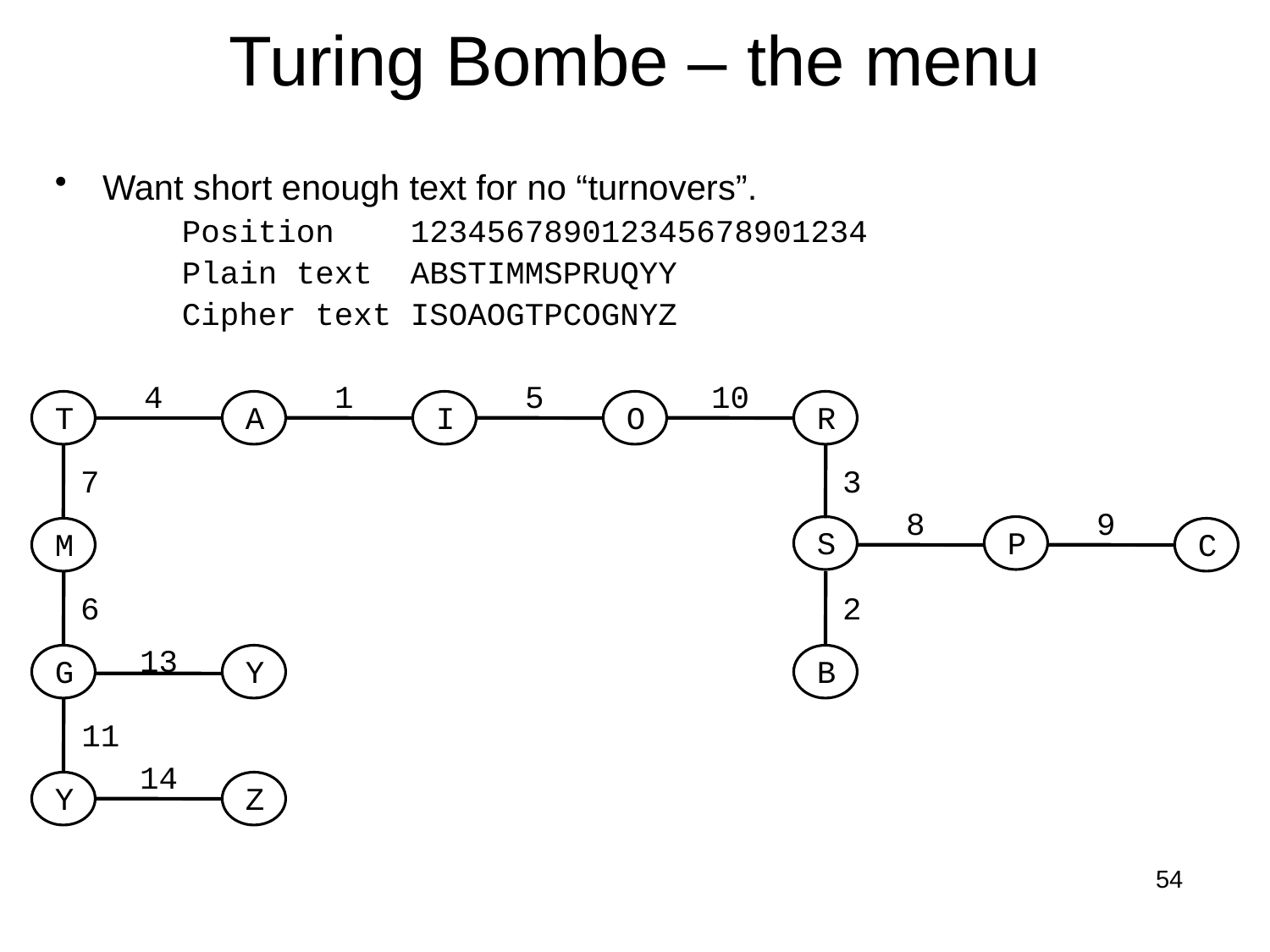

# Turing Bombe – the menu
Want short enough text for no “turnovers”.
Position    123456789012345678901234
Plain text  ABSTIMMSPRUQYY
Cipher text ISOAOGTPCOGNYZ

4
1
5
10

T

A

I

O

R
3
7
8
9

S

P

M

C
6
2
13

G

Y

B
11
14

Y

Z
54